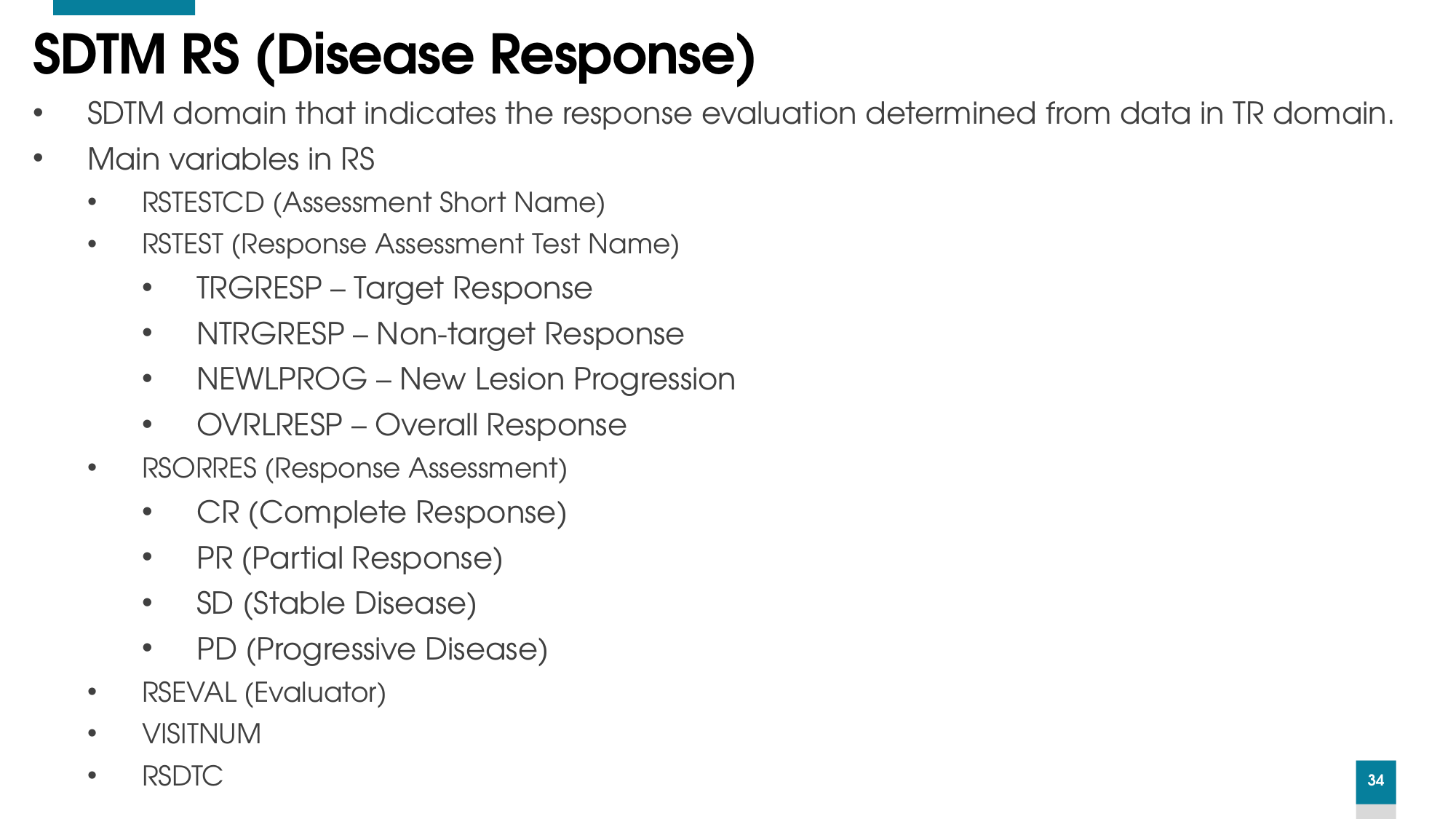

# SDTM RS (Disease Response)
SDTM domain that indicates the response evaluation determined from data in TR domain.
Main variables in RS
RSTESTCD (Assessment Short Name)
RSTEST (Response Assessment Test Name)
TRGRESP – Target Response
NTRGRESP – Non-target Response
NEWLPROG – New Lesion Progression
OVRLRESP – Overall Response
RSORRES (Response Assessment)
CR (Complete Response)
PR (Partial Response)
SD (Stable Disease)
PD (Progressive Disease)
RSEVAL (Evaluator)
VISITNUM
RSDTC